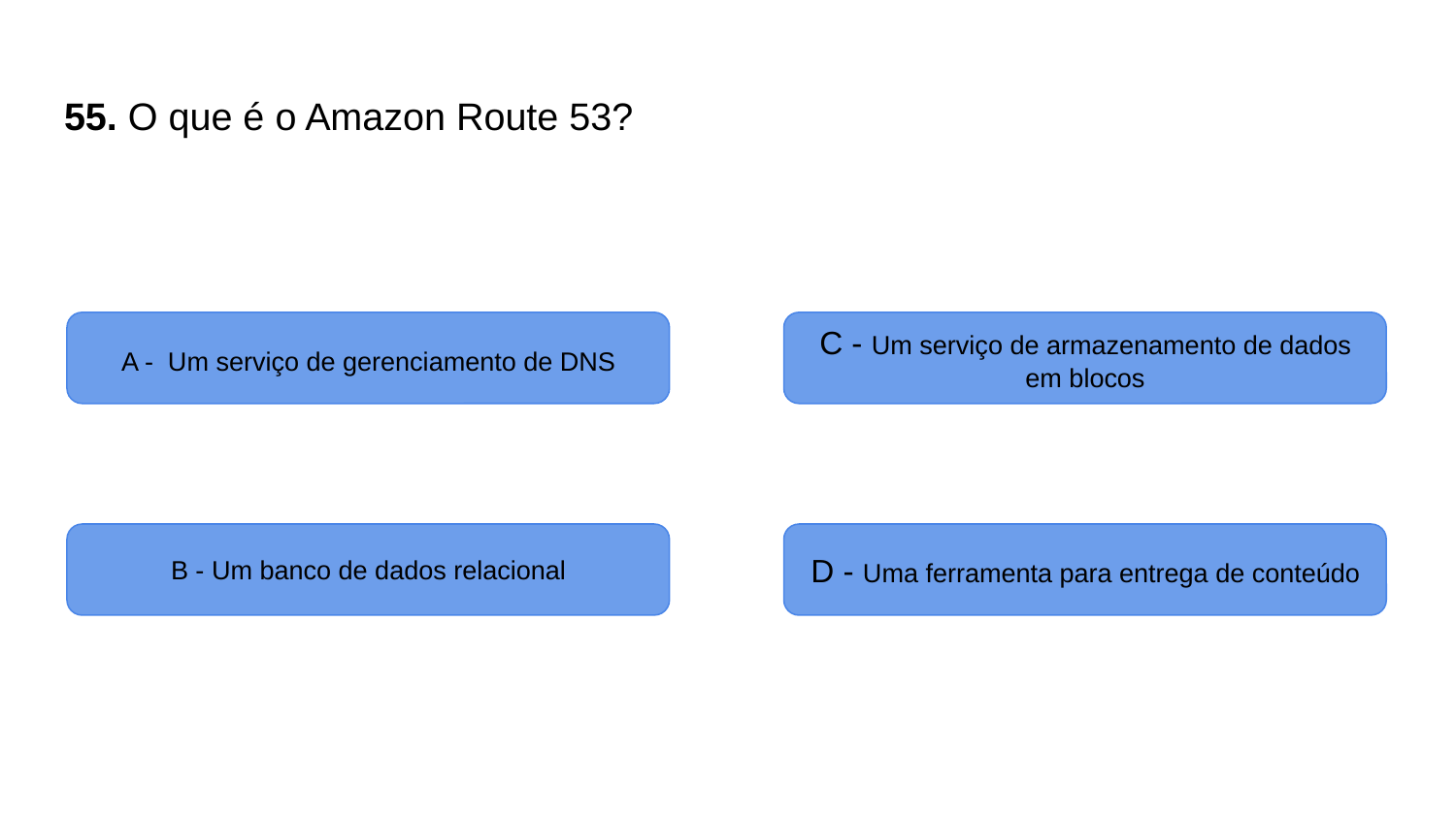

# 55. O que é o Amazon Route 53?

A -  Um serviço de gerenciamento de DNS
C - Um serviço de armazenamento de dados em blocos
B - Um banco de dados relacional
D - Uma ferramenta para entrega de conteúdo